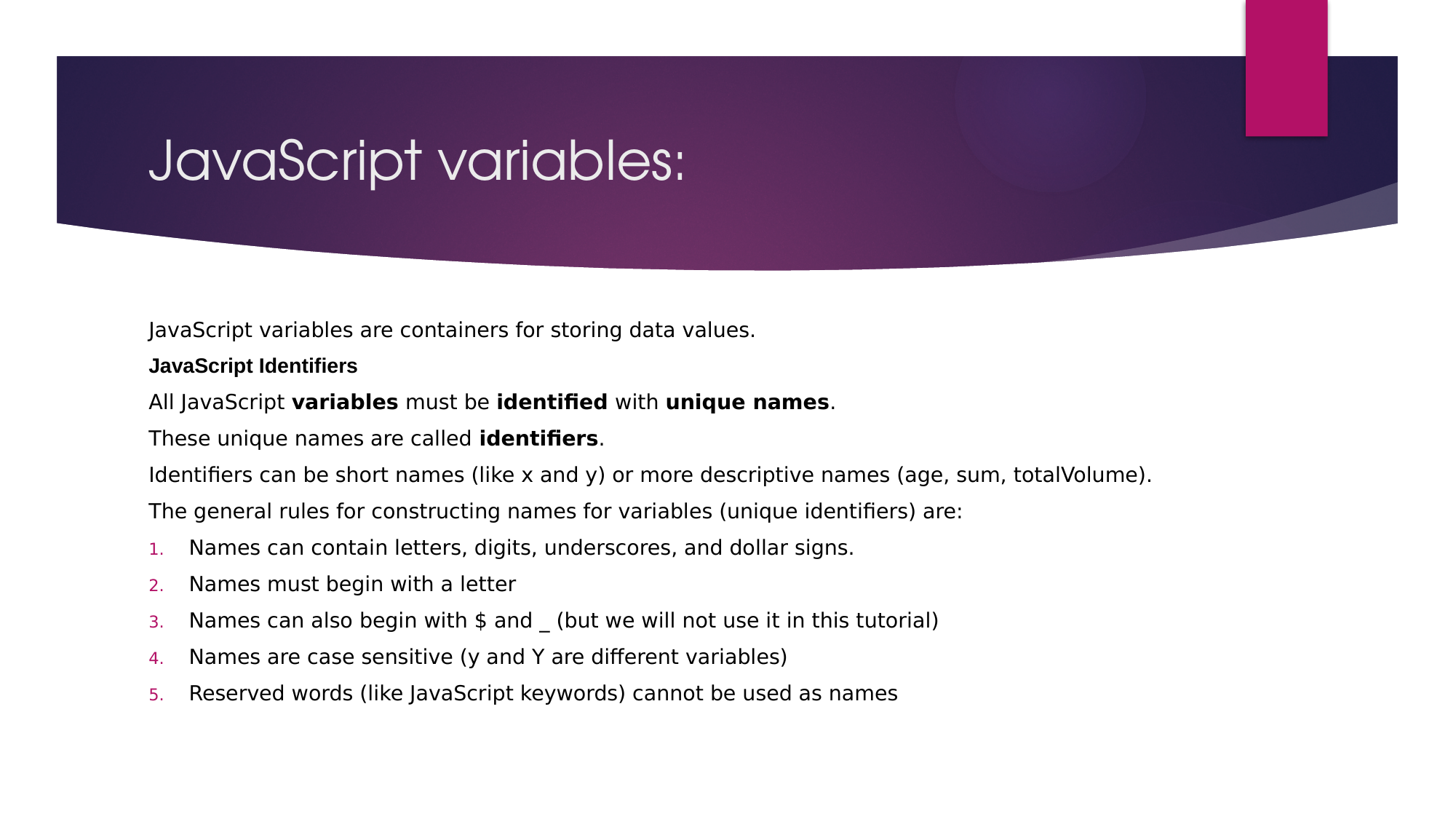

# JavaScript variables:
JavaScript variables are containers for storing data values.
JavaScript Identifiers
All JavaScript variables must be identified with unique names.
These unique names are called identifiers.
Identifiers can be short names (like x and y) or more descriptive names (age, sum, totalVolume).
The general rules for constructing names for variables (unique identifiers) are:
Names can contain letters, digits, underscores, and dollar signs.
Names must begin with a letter
Names can also begin with $ and _ (but we will not use it in this tutorial)
Names are case sensitive (y and Y are different variables)
Reserved words (like JavaScript keywords) cannot be used as names